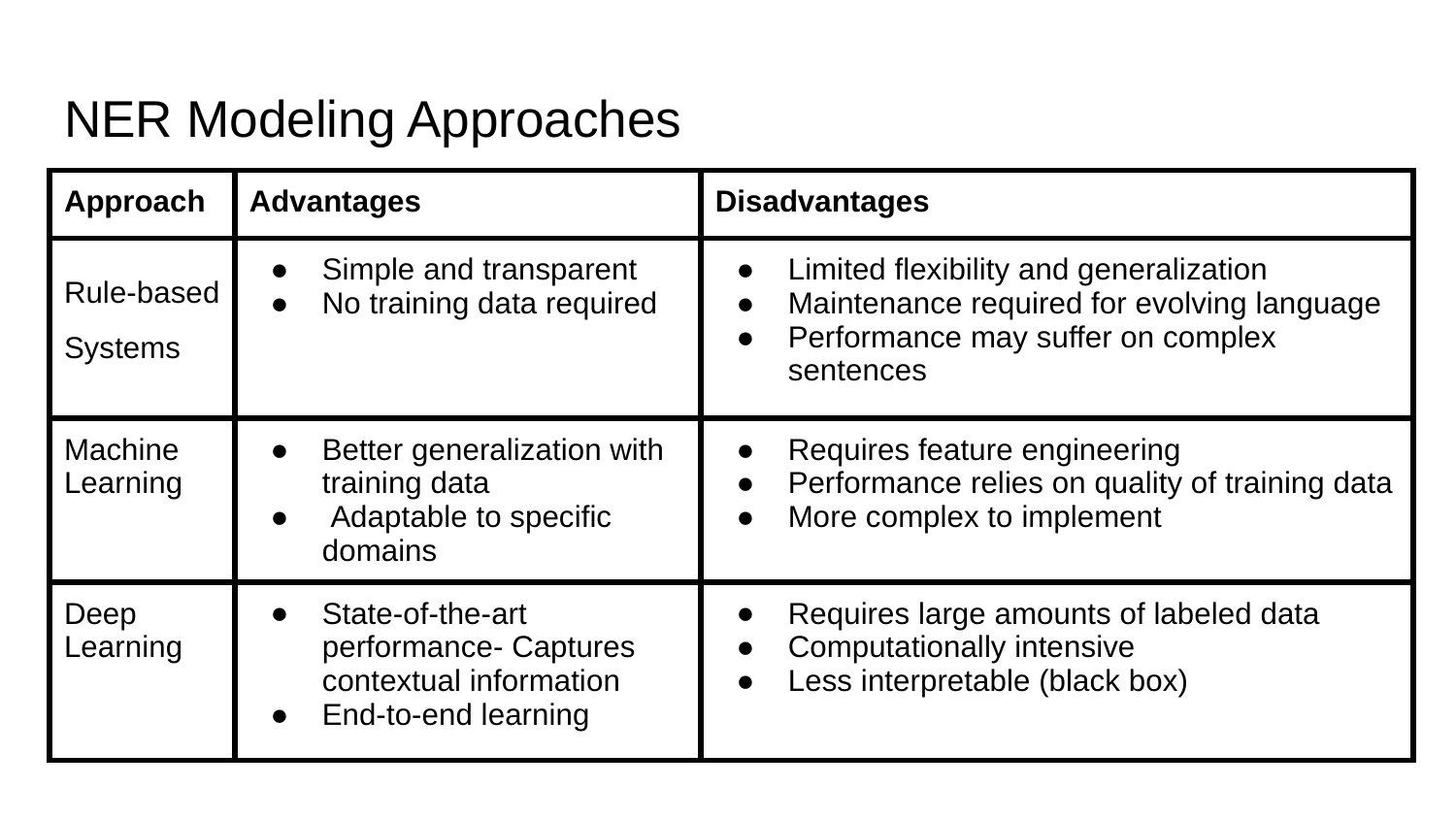

# NER Modeling Approaches

| Approach | Advantages | Disadvantages |
| --- | --- | --- |
| Rule-based Systems | Simple and transparent No training data required | Limited flexibility and generalization Maintenance required for evolving language Performance may suffer on complex sentences |
| Machine Learning | Better generalization with training data Adaptable to specific domains | Requires feature engineering Performance relies on quality of training data More complex to implement |
| Deep Learning | State-of-the-art performance- Captures contextual information End-to-end learning | Requires large amounts of labeled data Computationally intensive Less interpretable (black box) |